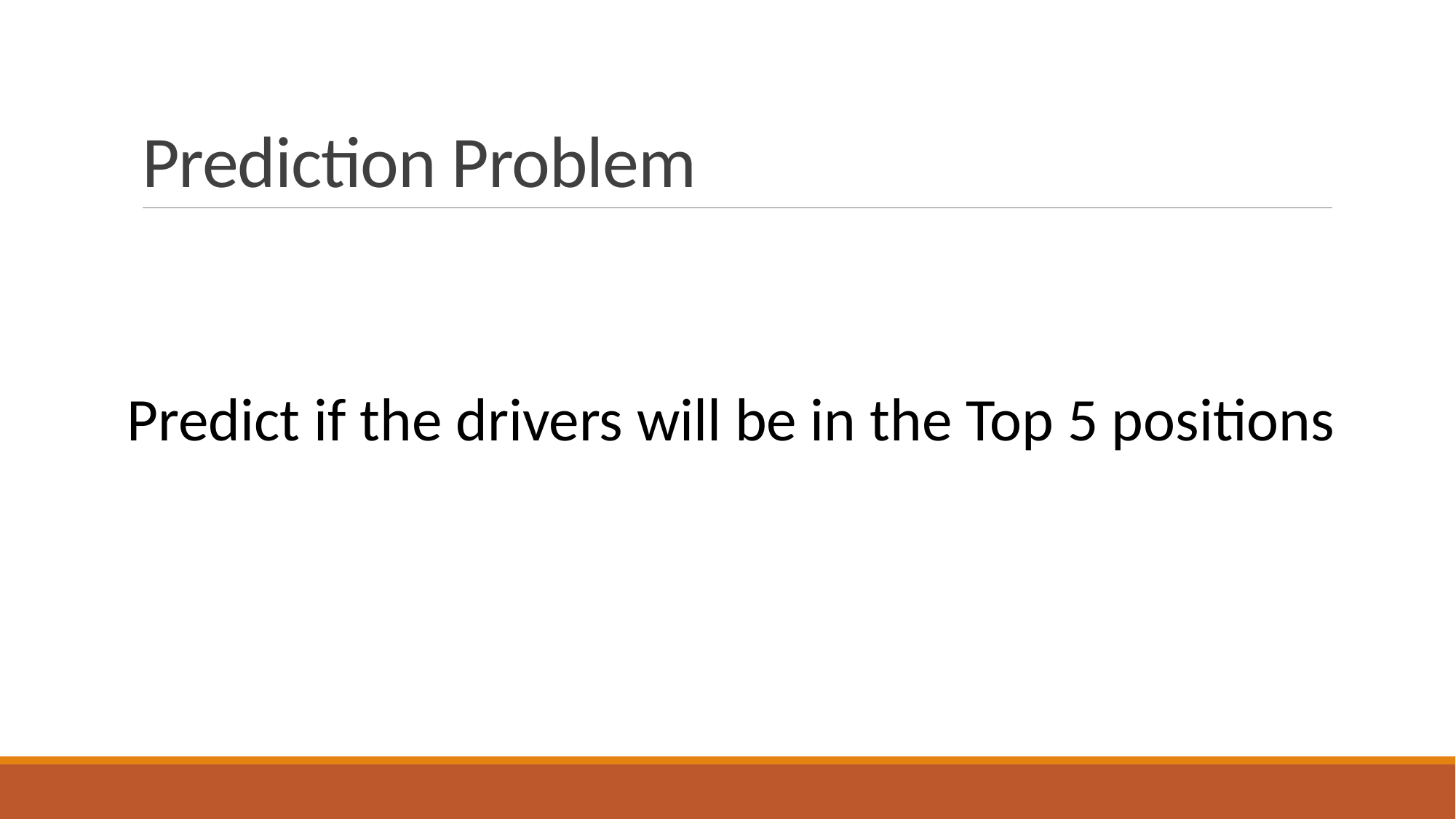

# Prediction Problem
Predict if the drivers will be in the Top 5 positions